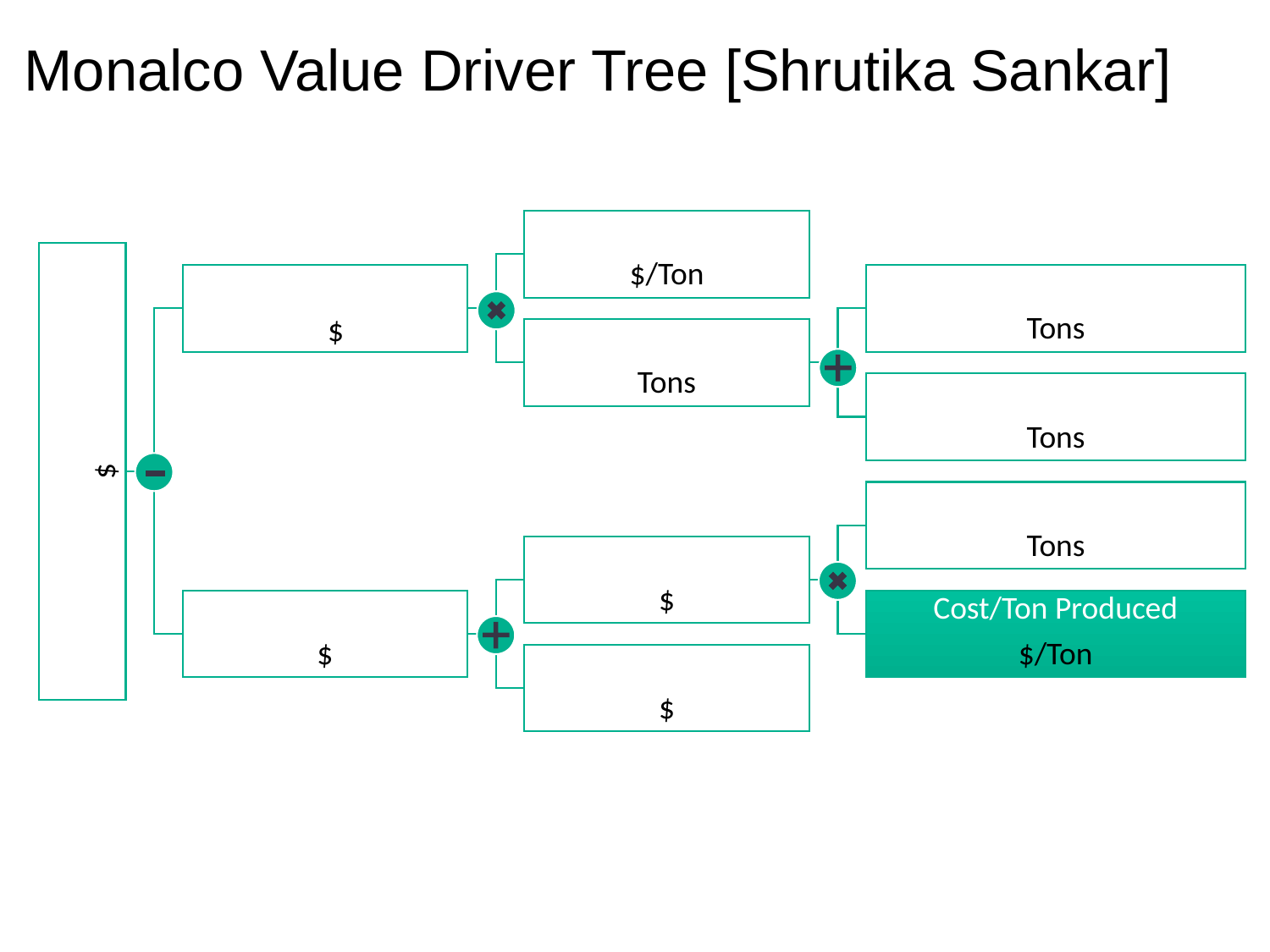

# Monalco Value Driver Tree [Shrutika Sankar]
Price
$/Ton

Revenue
   $
Stock change
Tons

Sales Quantity
Tons

Tons of Ore Produced
Tons
Profit
$

Tons of Ore Produced
Tons

Production Cost
$

Cost
$
Cost/Ton Produced
$/Ton

Fixed Cost
$